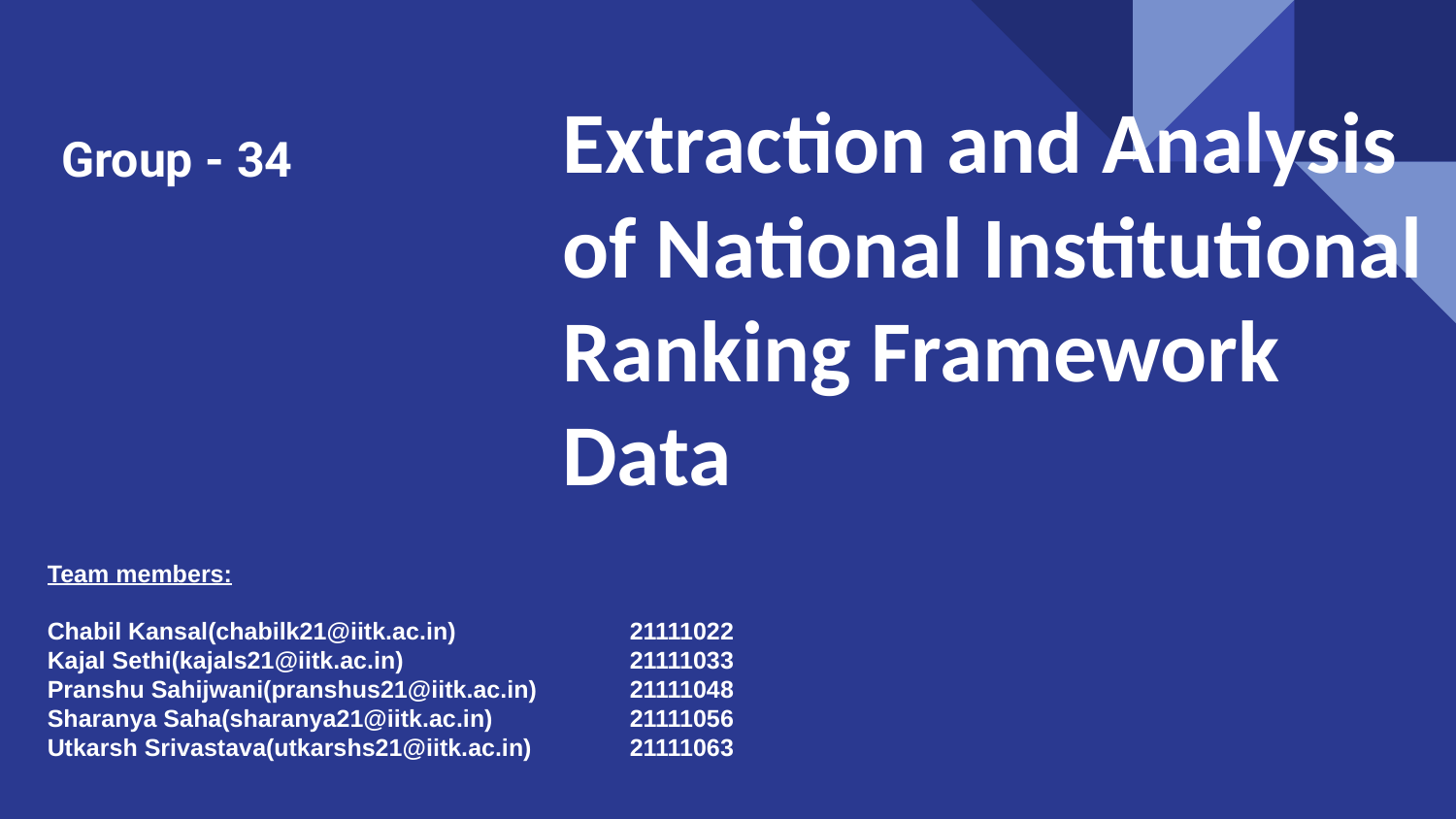

Group - 34
# Extraction and Analysis of National Institutional Ranking Framework Data
Team members:

Chabil Kansal(chabilk21@iitk.ac.in)		21111022
Kajal Sethi(kajals21@iitk.ac.in)		21111033
Pranshu Sahijwani(pranshus21@iitk.ac.in)	21111048
Sharanya Saha(sharanya21@iitk.ac.in)	21111056
Utkarsh Srivastava(utkarshs21@iitk.ac.in)	21111063